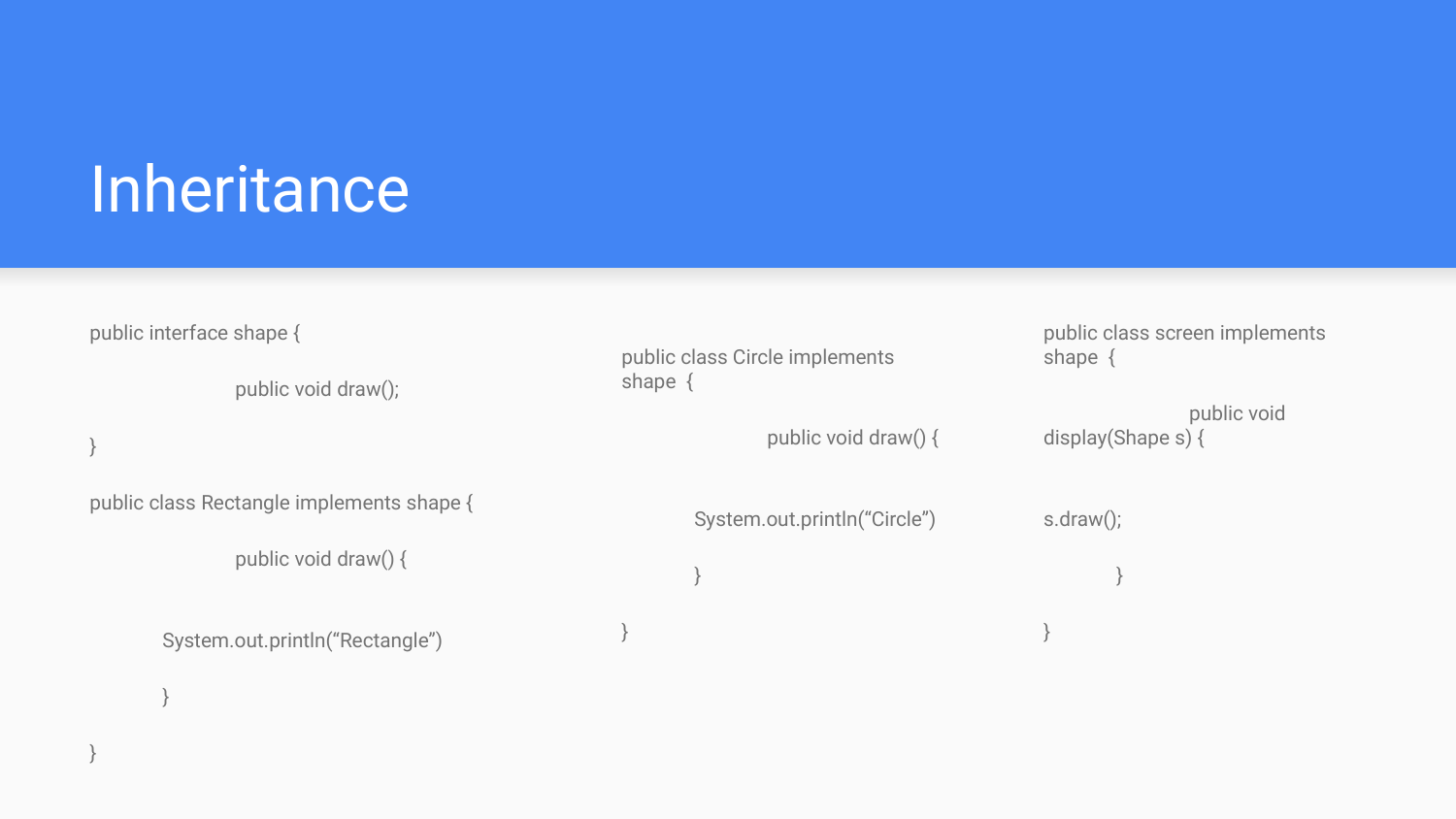

# Inheritance
public interface shape {
	public void draw();
}
public class Rectangle implements shape {
	public void draw() {
	System.out.println(“Rectangle”)
}
}
public class screen implements shape  {
	public void display(Shape s) {
		s.draw();
}
}

public class Circle implements shape  {
	public void draw() {
	System.out.println(“Circle”)
}
}